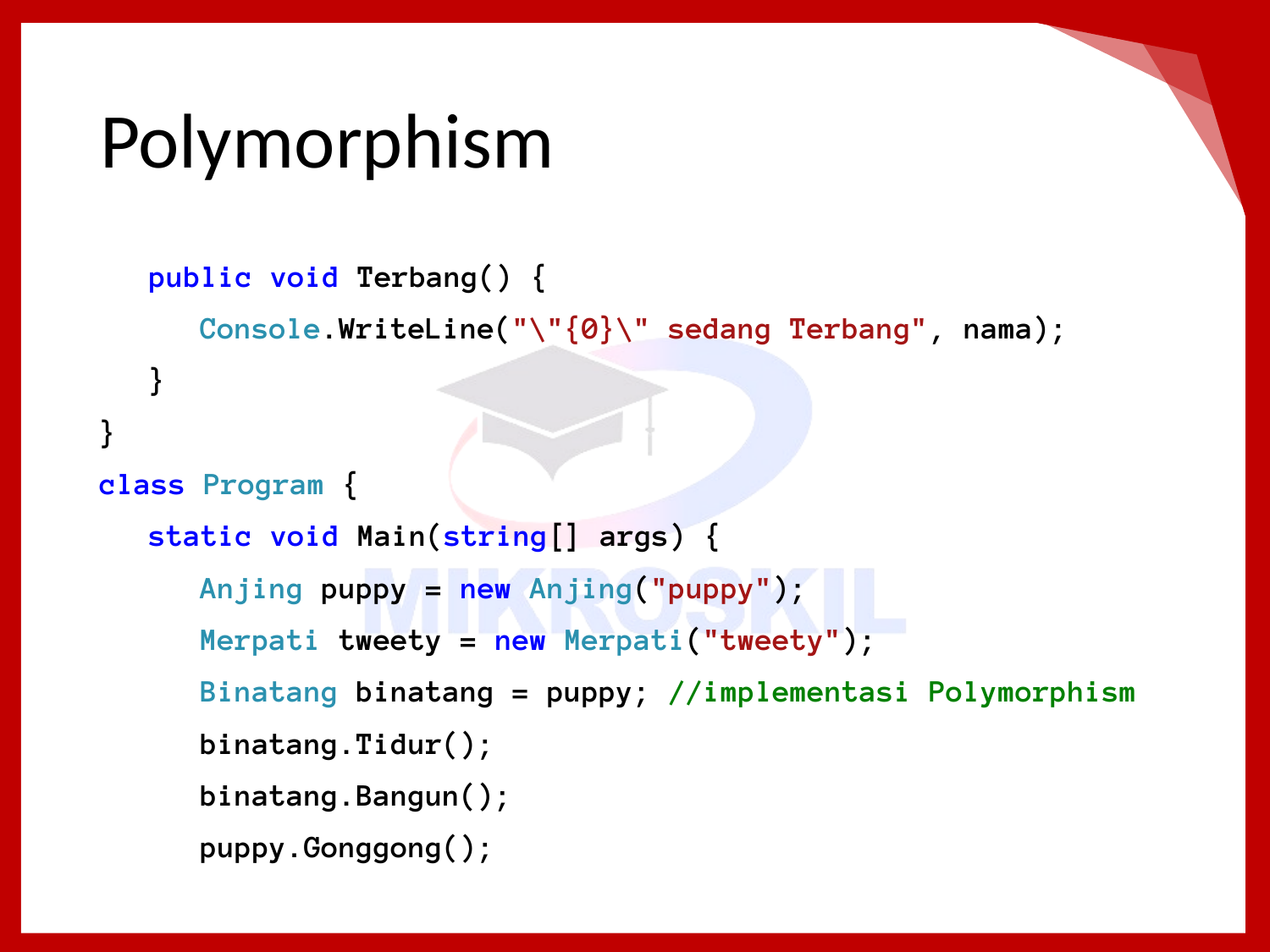

# Polymorphism
public void Terbang() {
Console.WriteLine("\"{0}\" sedang Terbang", nama);
}
}
class Program {
static void Main(string[] args) {
Anjing puppy = new Anjing("puppy");
Merpati tweety = new Merpati("tweety");
Binatang binatang = puppy; //implementasi Polymorphism
binatang.Tidur();
binatang.Bangun();
puppy.Gonggong();